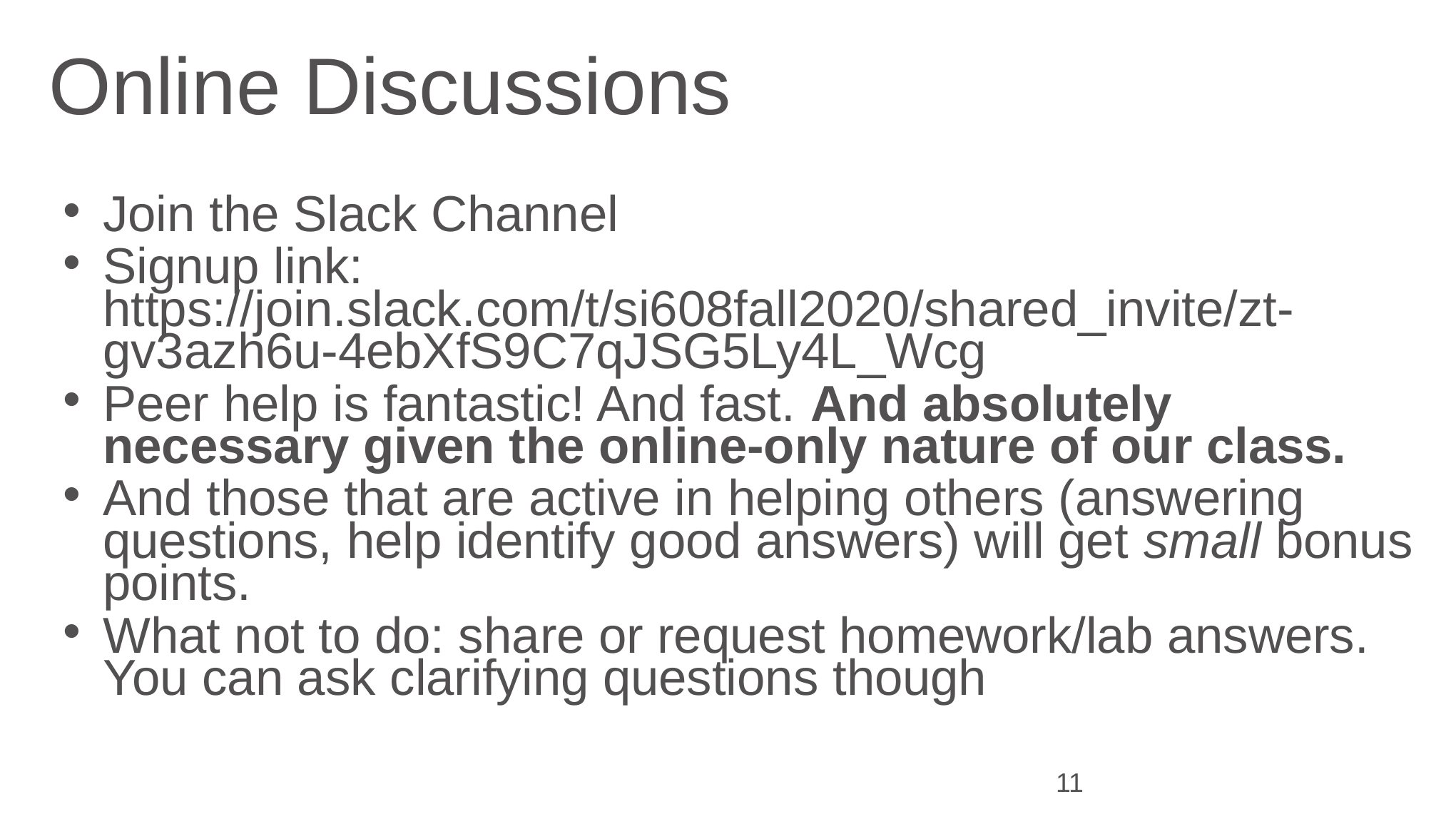

# Online Discussions
Join the Slack Channel
Signup link: https://join.slack.com/t/si608fall2020/shared_invite/zt-gv3azh6u-4ebXfS9C7qJSG5Ly4L_Wcg
Peer help is fantastic! And fast. And absolutely necessary given the online-only nature of our class.
And those that are active in helping others (answering questions, help identify good answers) will get small bonus points.
What not to do: share or request homework/lab answers. You can ask clarifying questions though
11